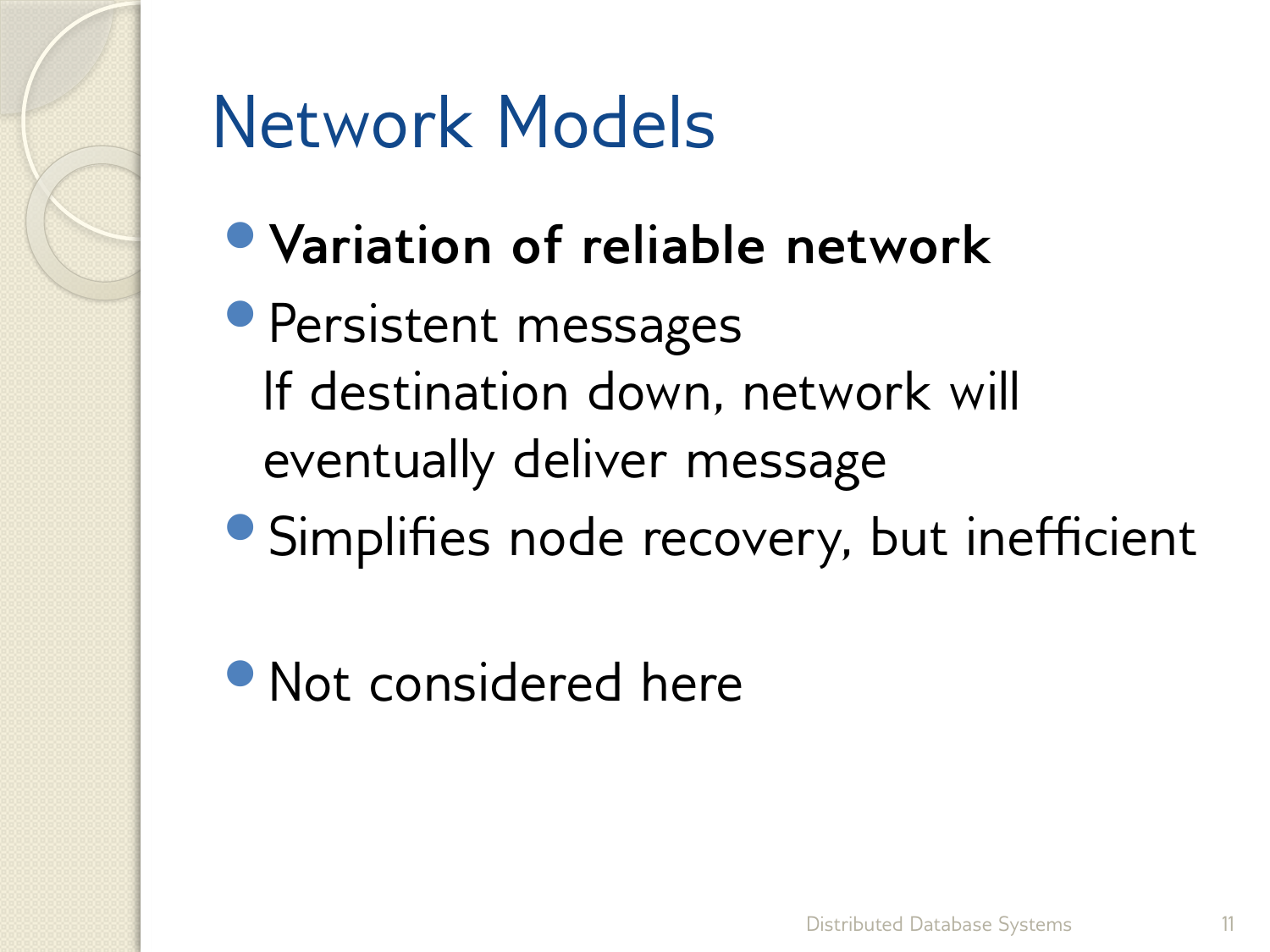

# Network Models
Variation of reliable network
Persistent messages
If destination down, network will eventually deliver message
Simplifies node recovery, but inefficient
Not considered here
Distributed Database Systems
11